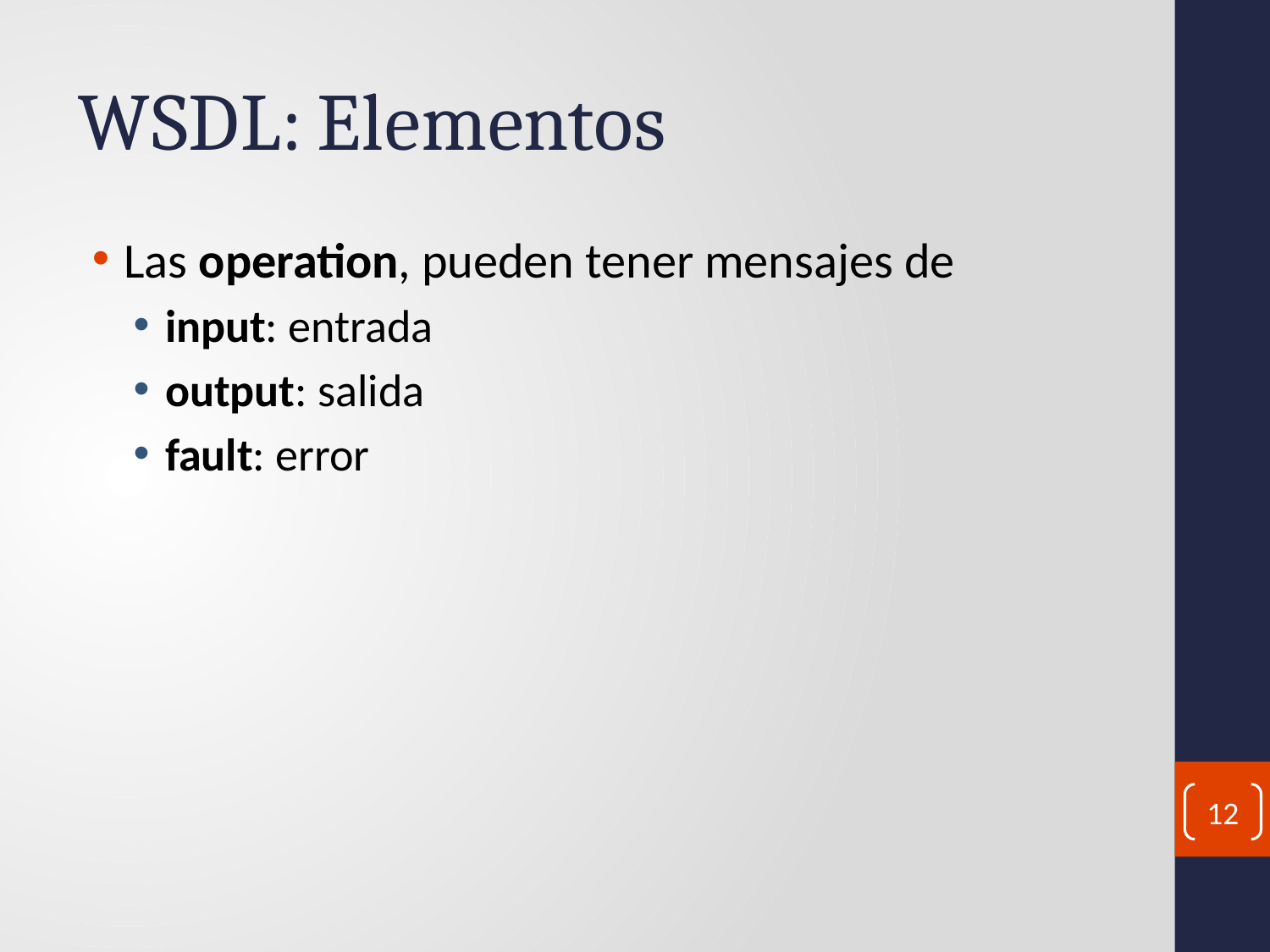

# WSDL: Elementos
Las operation, pueden tener mensajes de
input: entrada
output: salida
fault: error
12